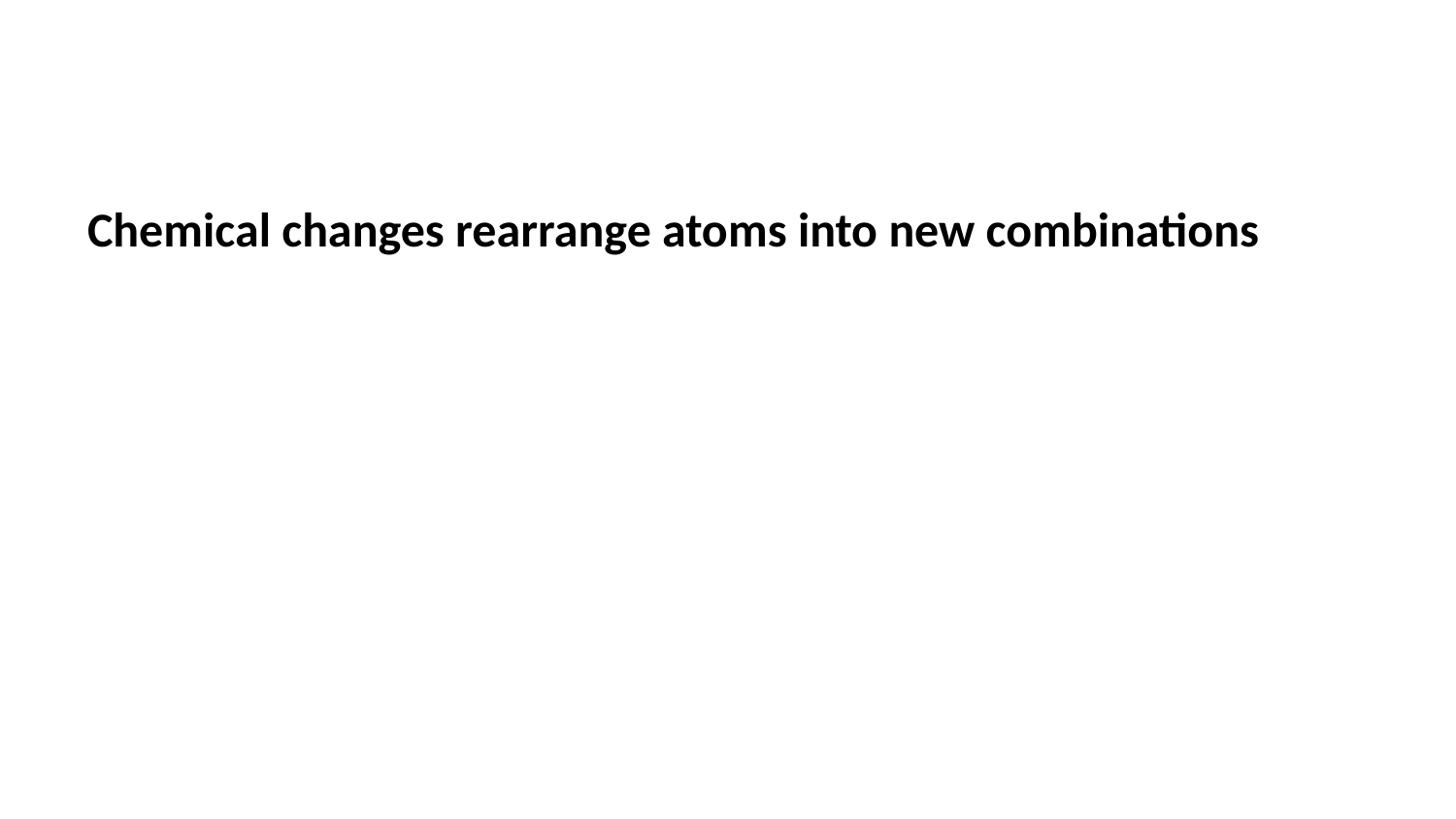

Chemical changes rearrange atoms into new combinations